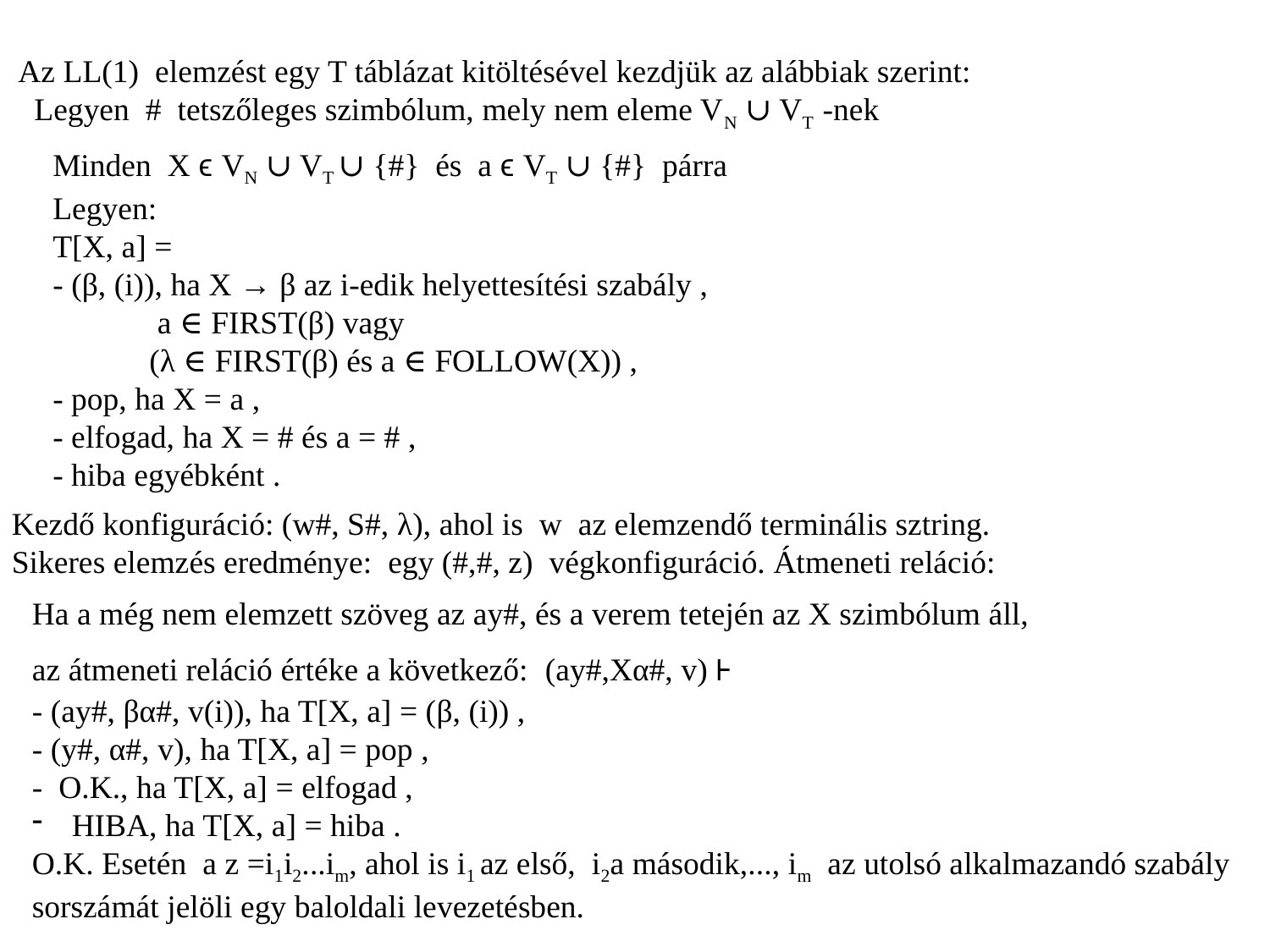

Az LL(1)  elemzést egy T táblázat kitöltésével kezdjük az alábbiak szerint:
  Legyen  #  tetszőleges szimbólum, mely nem eleme VN ∪ VT  -nek
Minden  X ϵ VN ∪ VT ∪ {#}  és  a ϵ VT ∪ {#}  párra
Legyen:
T[X, a] =
- (β, (i)), ha X → β az i-edik helyettesítési szabály ,
             a ∈ FIRST(β) vagy
            (λ ∈ FIRST(β) és a ∈ FOLLOW(X)) ,
- pop, ha X = a ,
- elfogad, ha X = # és a = # ,
- hiba egyébként .
Kezdő konfiguráció: (w#, S#, λ), ahol is  w  az elemzendő terminális sztring.
Sikeres elemzés eredménye:  egy (#,#, z)  végkonfiguráció. Átmeneti reláció:
Ha a még nem elemzett szöveg az ay#, és a verem tetején az X szimbólum áll,
az átmeneti reláció értéke a következő:  (ay#,Xα#, v) ˫
- (ay#, βα#, v(i)), ha T[X, a] = (β, (i)) ,
- (y#, α#, v), ha T[X, a] = pop ,
-  O.K., ha T[X, a] = elfogad ,
HIBA, ha T[X, a] = hiba .
O.K. Esetén  a z =i1i2...im, ahol is i1 az első,  i2a második,..., im  az utolsó alkalmazandó szabály sorszámát jelöli egy baloldali levezetésben.